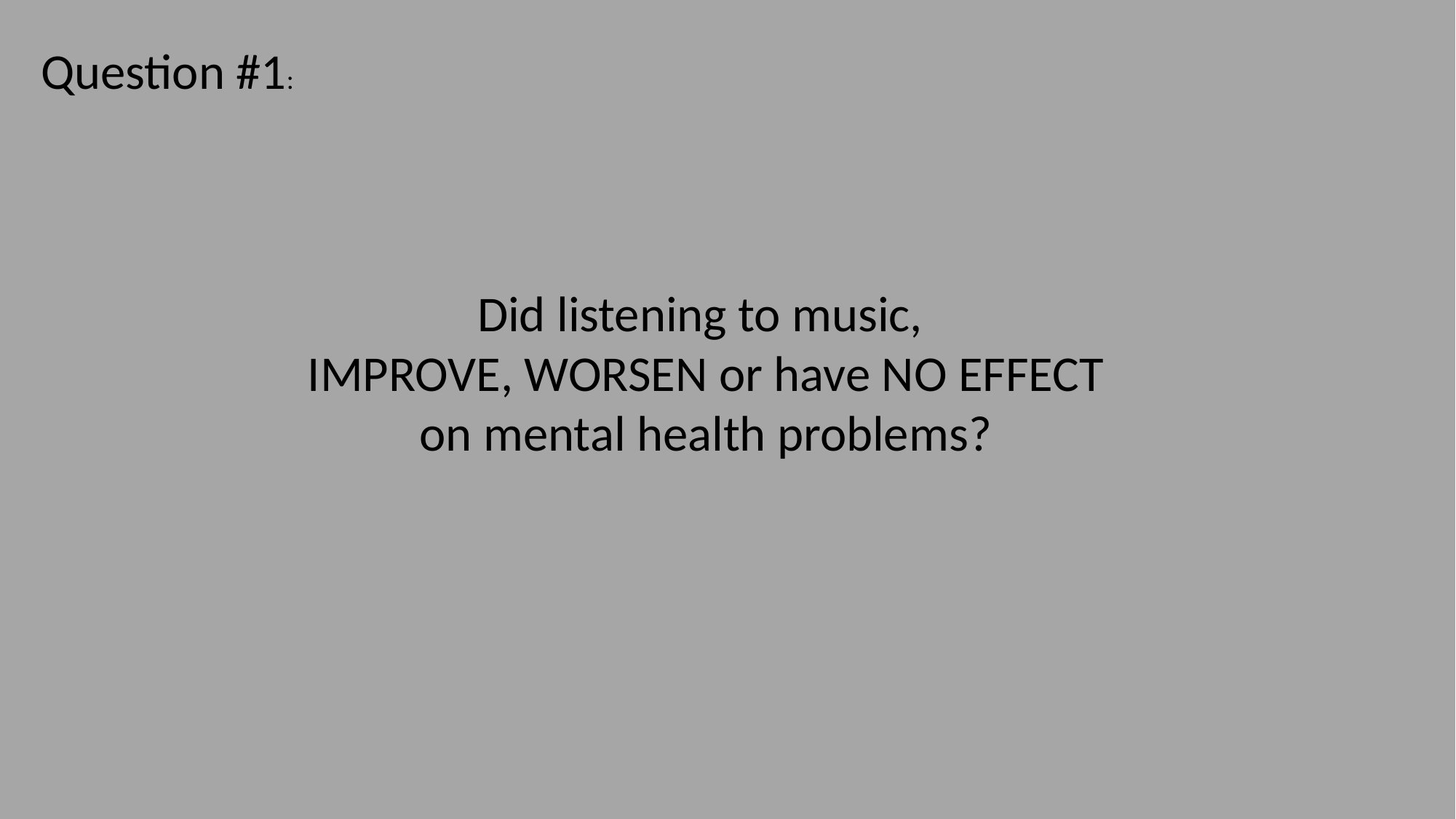

Question #1:
Did listening to music,
IMPROVE, WORSEN or have NO EFFECT on mental health problems?